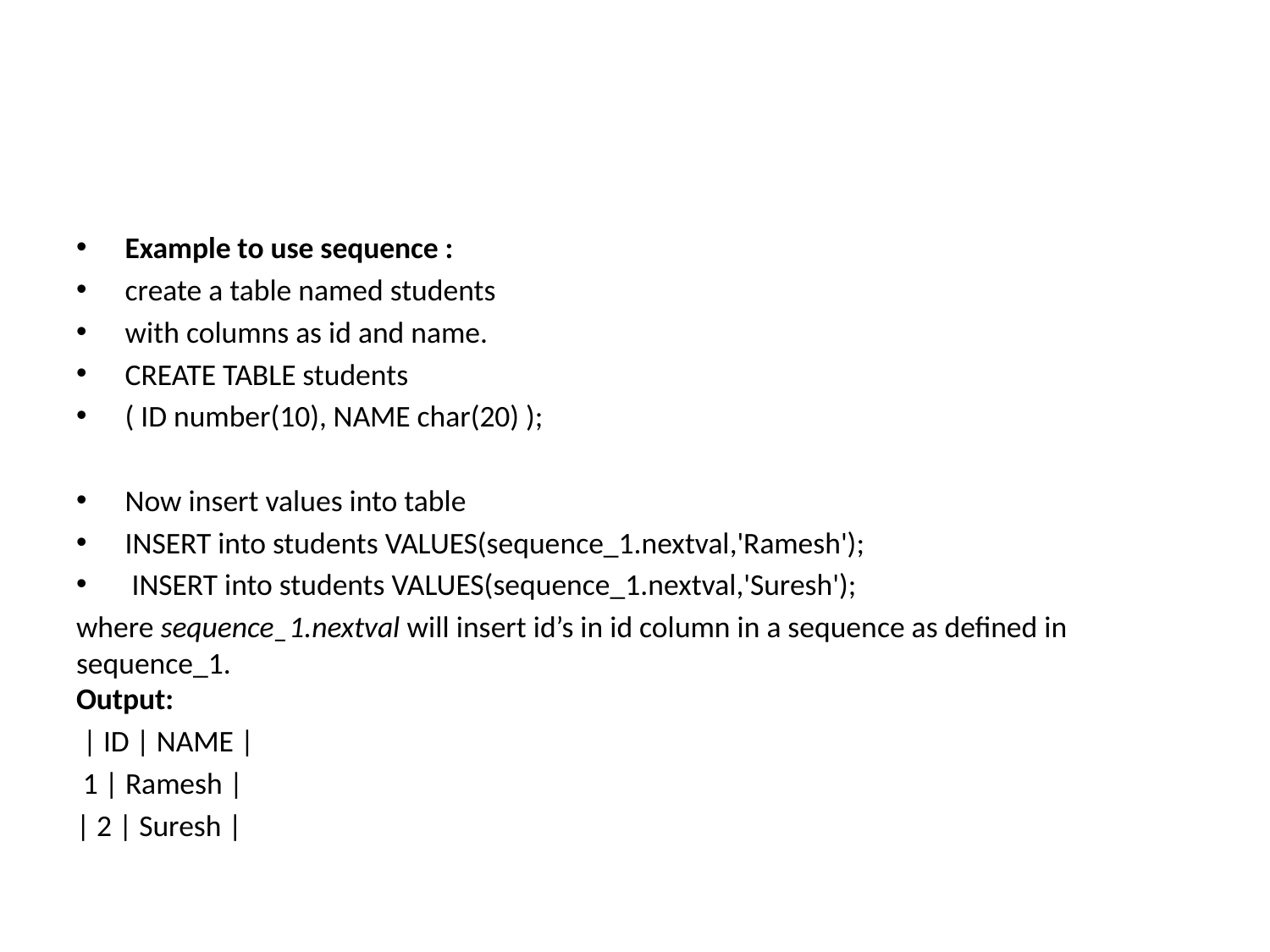

#
Example to use sequence :
create a table named students
with columns as id and name.
CREATE TABLE students
( ID number(10), NAME char(20) );

Now insert values into table
INSERT into students VALUES(sequence_1.nextval,'Ramesh');
 INSERT into students VALUES(sequence_1.nextval,'Suresh');
where sequence_1.nextval will insert id’s in id column in a sequence as defined in sequence_1.
Output:
 | ID | NAME |
 1 | Ramesh |
| 2 | Suresh |